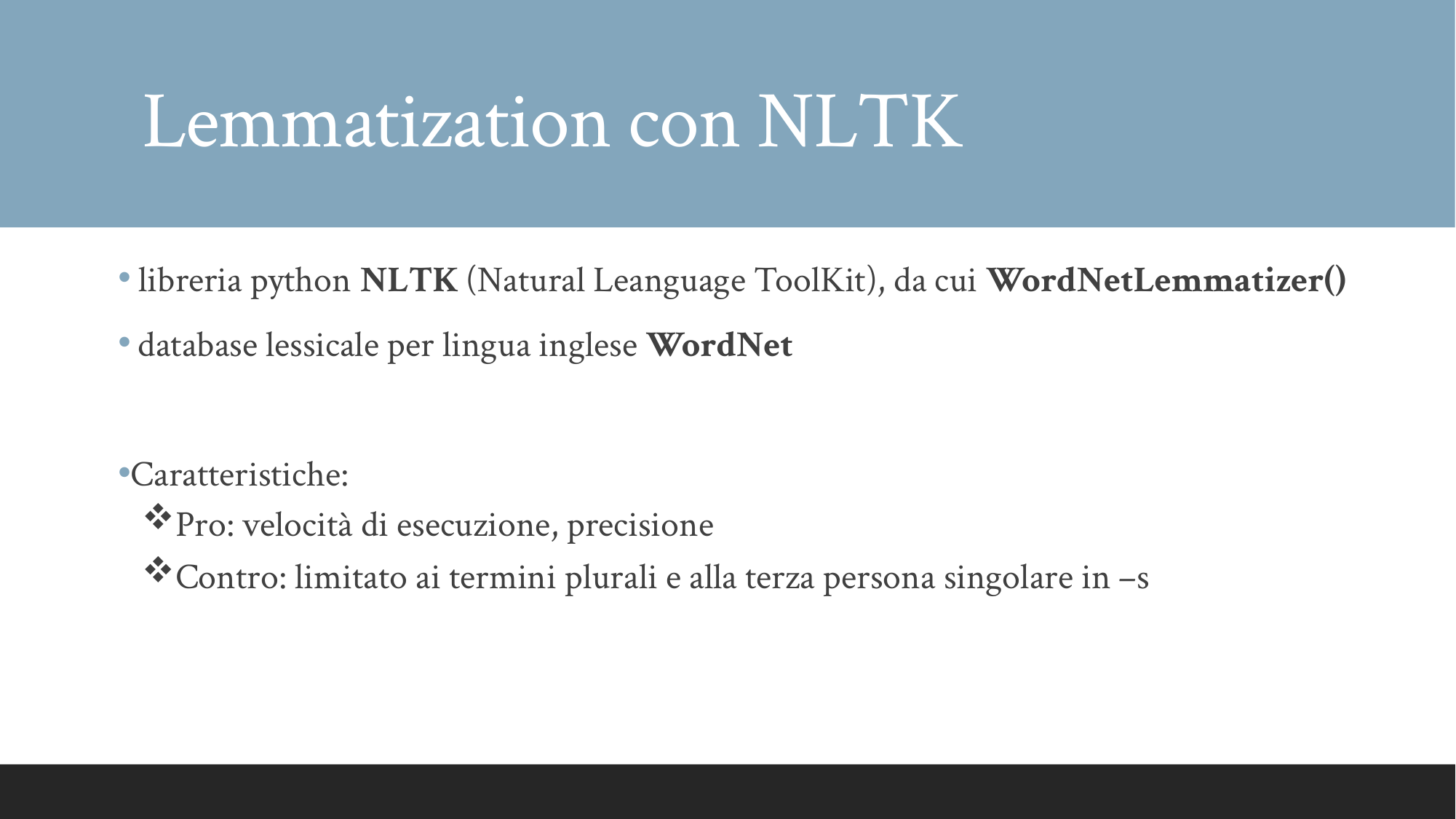

# Lemmatization con NLTK
 libreria python NLTK (Natural Leanguage ToolKit), da cui WordNetLemmatizer()
 database lessicale per lingua inglese WordNet

Caratteristiche:
Pro: velocità di esecuzione, precisione
Contro: limitato ai termini plurali e alla terza persona singolare in –s